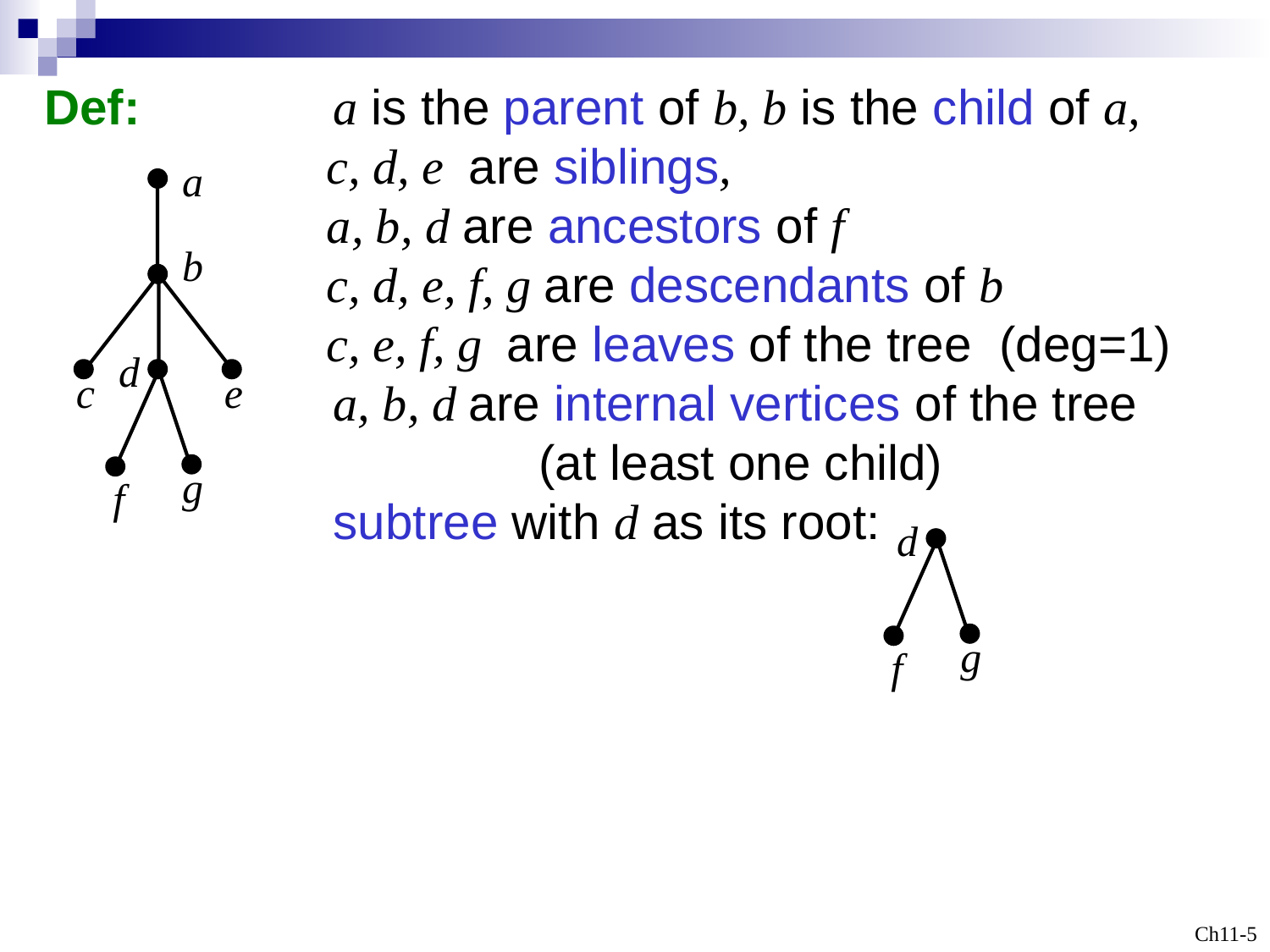

# Def:              a is the parent of b, b is the child of a, c, d, e  are siblings, a, b, d are ancestors of f c, d, e, f, g are descendants of b c, e, f, g  are leaves of the tree  (deg=1) a, b, d are internal vertices of the tree (at least one child) subtree with d as its root:
a

b

d
c

e

g
f

d

g

f
Ch11-5